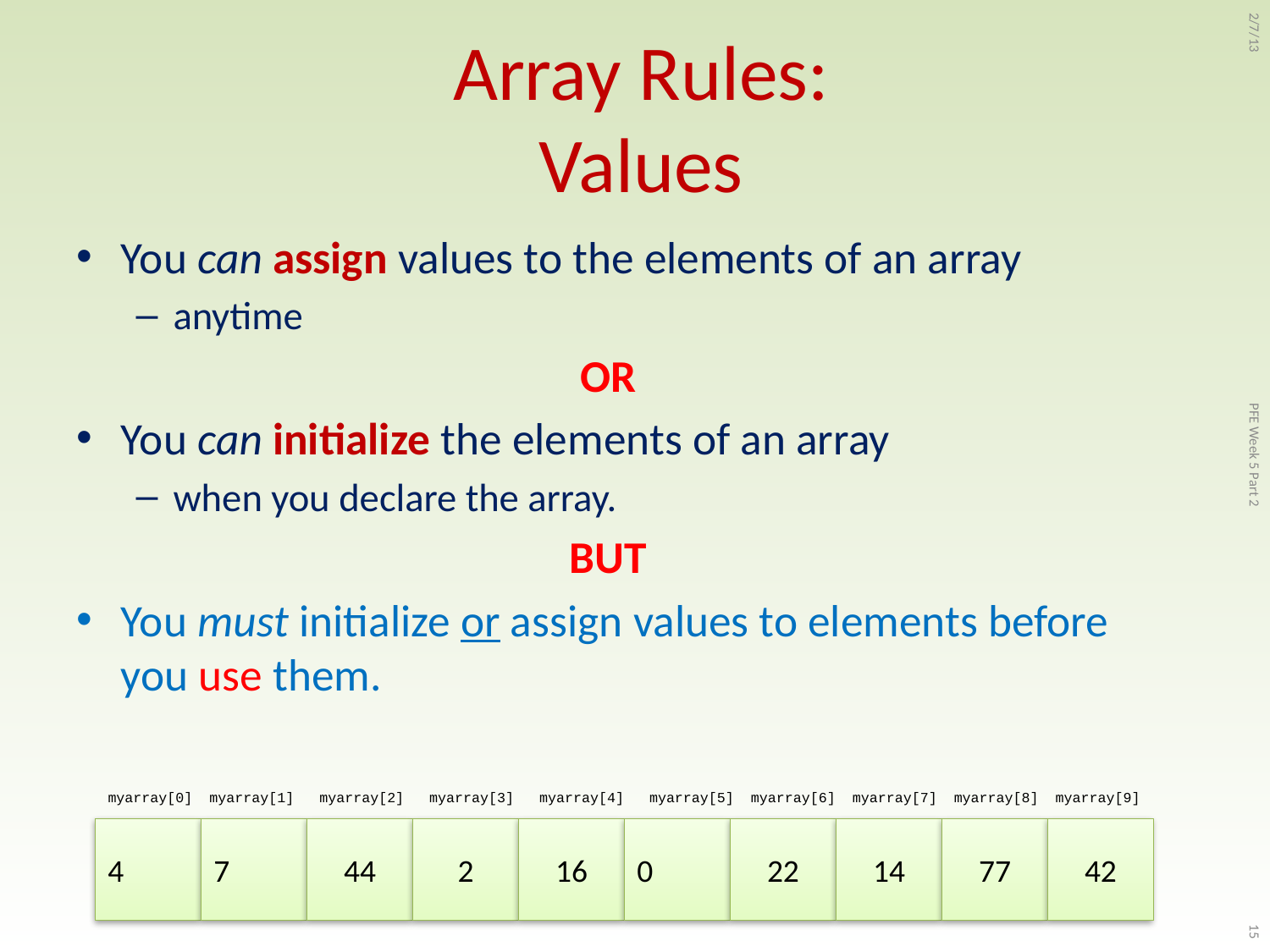

# Array Rules: Values
2/7/13
You can assign values to the elements of an array
anytime
OR
You can initialize the elements of an array
when you declare the array.
BUT
You must initialize or assign values to elements before you use them.
PFE Week 5 Part 2
15
myarray[0]  myarray[1]   myarray[2]   myarray[3]   myarray[4]   myarray[5]  myarray[6]  myarray[7]  myarray[8]  myarray[9]

4
7
44
2
16
0
22
14
77
42